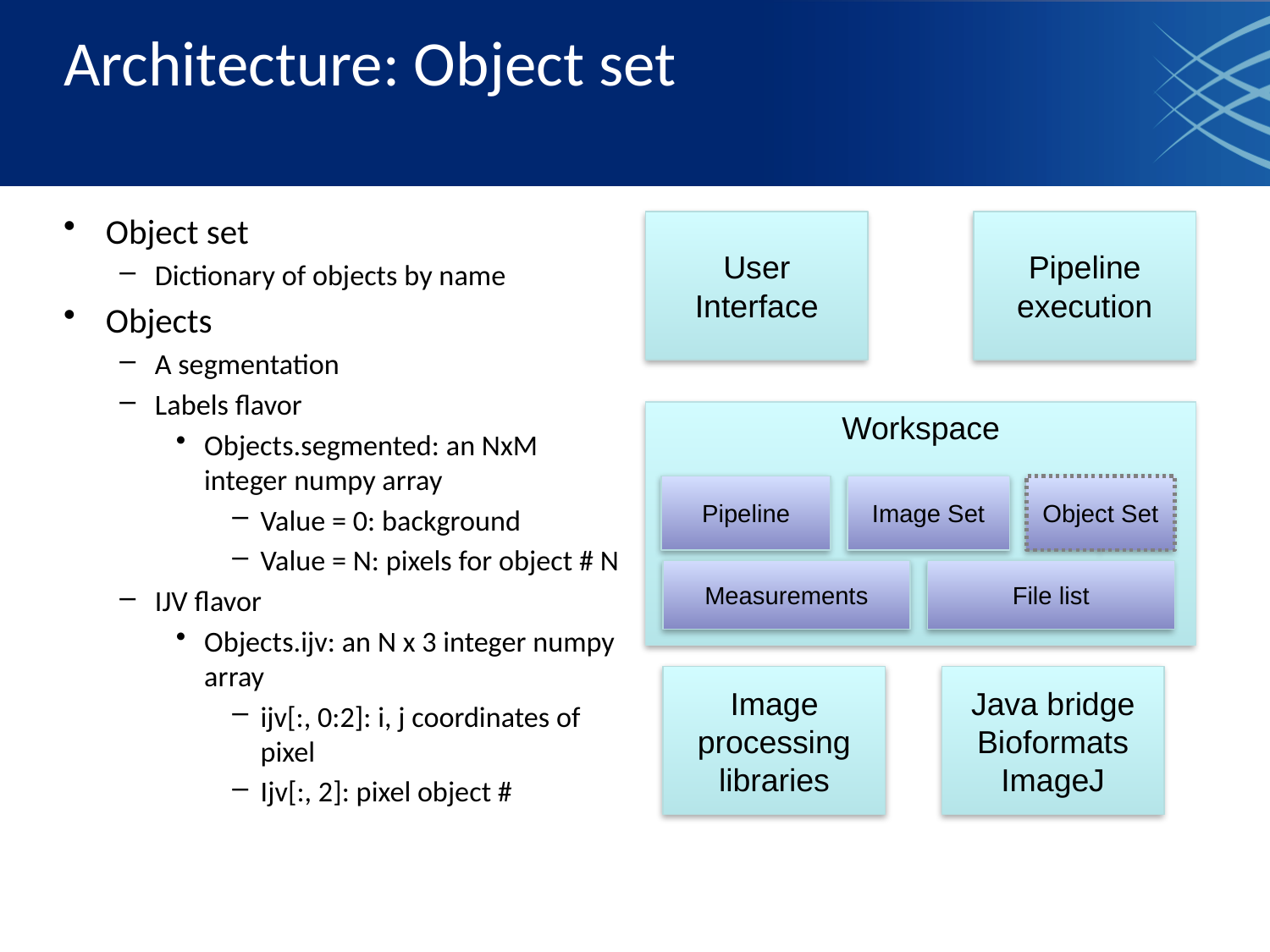

# Architecture: Object set
Object set
Dictionary of objects by name
Objects
A segmentation
Labels flavor
Objects.segmented: an NxM integer numpy array
Value = 0: background
Value = N: pixels for object # N
IJV flavor
Objects.ijv: an N x 3 integer numpy array
ijv[:, 0:2]: i, j coordinates of pixel
Ijv[:, 2]: pixel object #

User Interface
Pipeline execution
Workspace
Pipeline
Image Set
Object Set
Measurements
File list
Image processing libraries
Java bridge
Bioformats
ImageJ